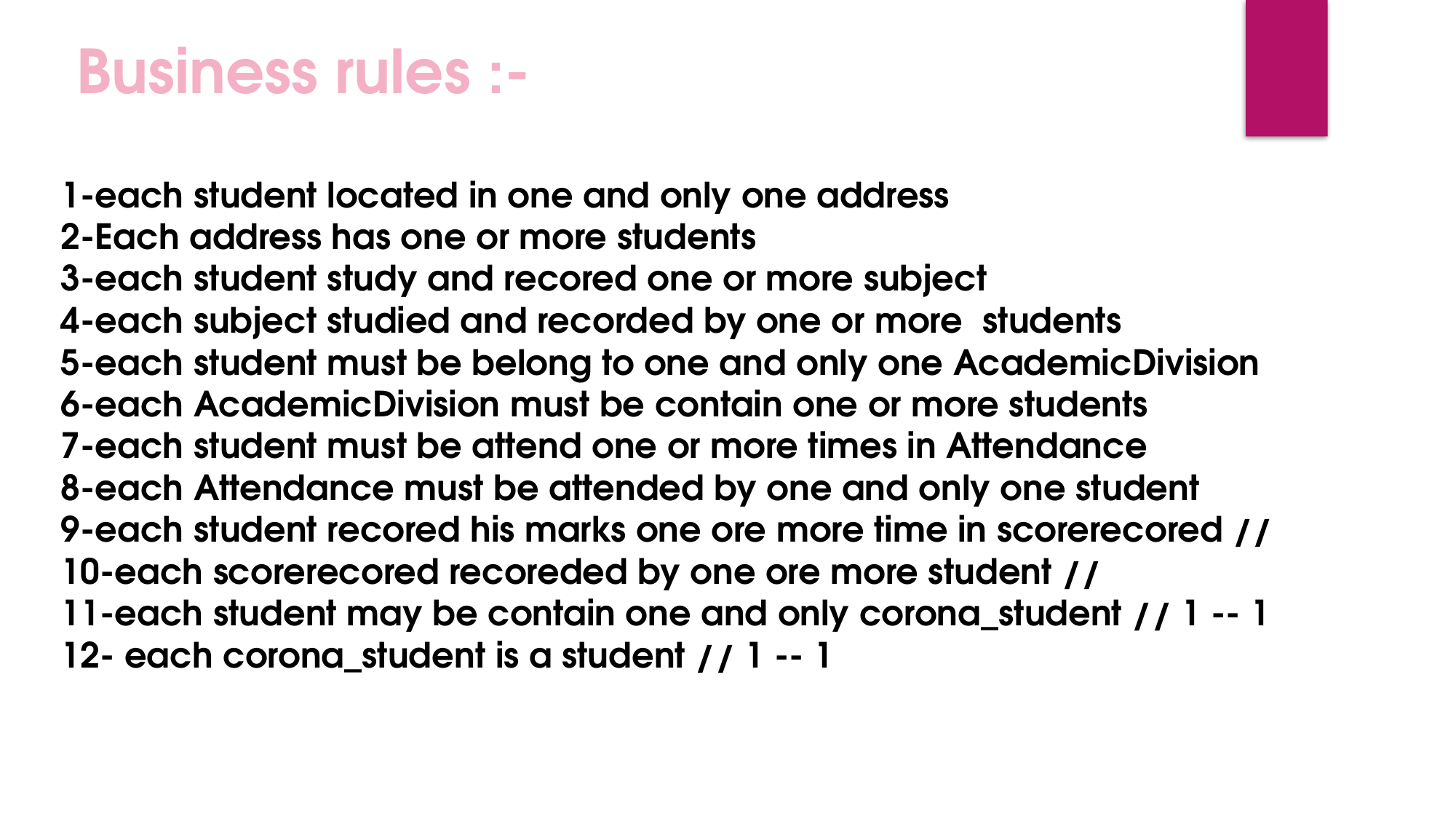

Business rules :-
1-each student located in one and only one address
2-Each address has one or more students
3-each student study and recored one or more subject
4-each subject studied and recorded by one or more  students
5-each student must be belong to one and only one AcademicDivision
6-each AcademicDivision must be contain one or more students
7-each student must be attend one or more times in Attendance
8-each Attendance must be attended by one and only one student
9-each student recored his marks one ore more time in scorerecored //
10-each scorerecored recoreded by one ore more student //
11-each student may be contain one and only corona_student // 1 -- 1
12- each corona_student is a student // 1 -- 1